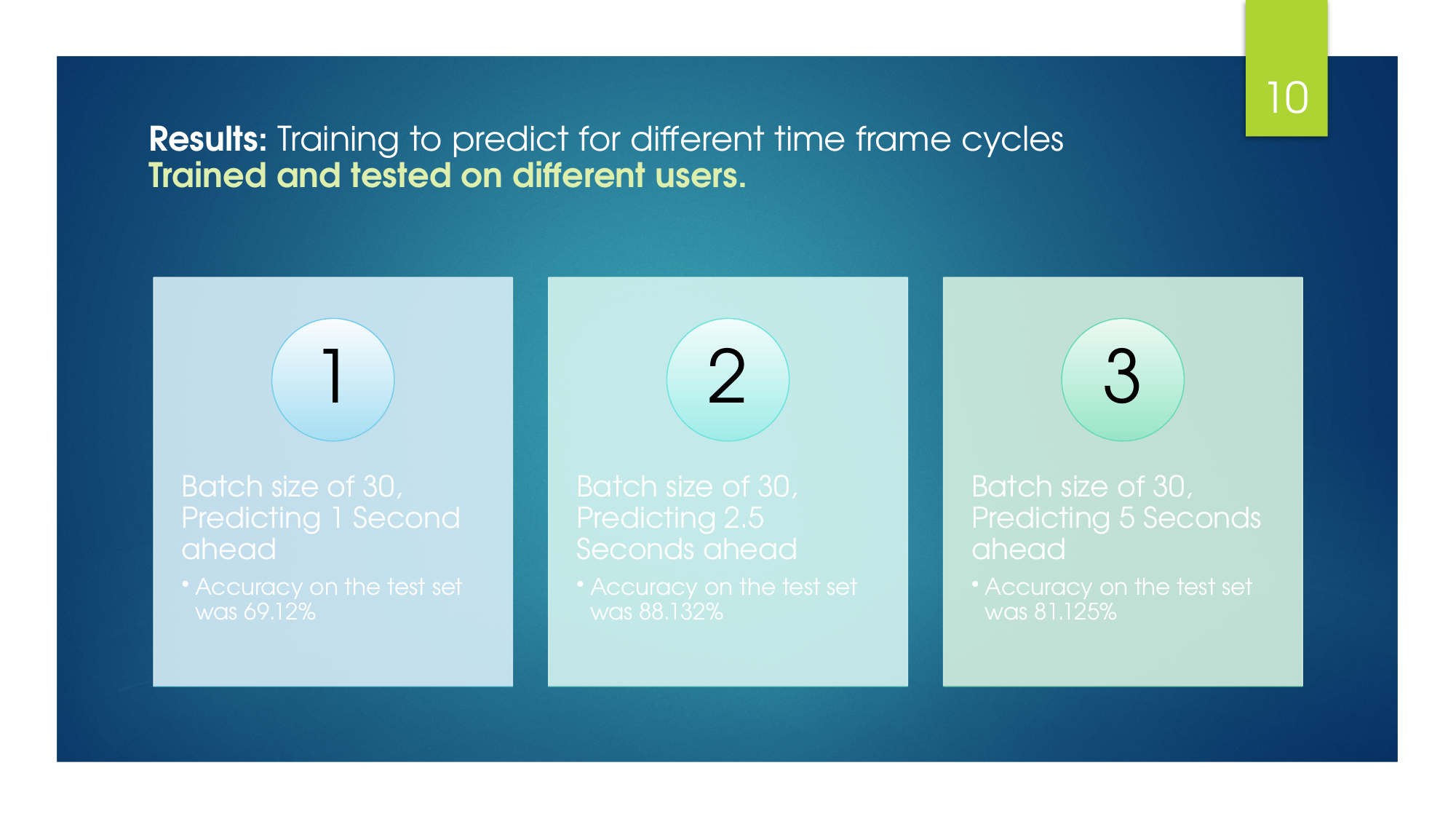

10
# Results: Training to predict for different time frame cycles Trained and tested on different users.
Batch size of 30, Predicting 1 Second ahead
Accuracy on the test set was 69.12%
1
Batch size of 30, Predicting 2.5 Seconds ahead
Accuracy on the test set was 88.132%
2
Batch size of 30, Predicting 5 Seconds ahead
Accuracy on the test set was 81.125%
3